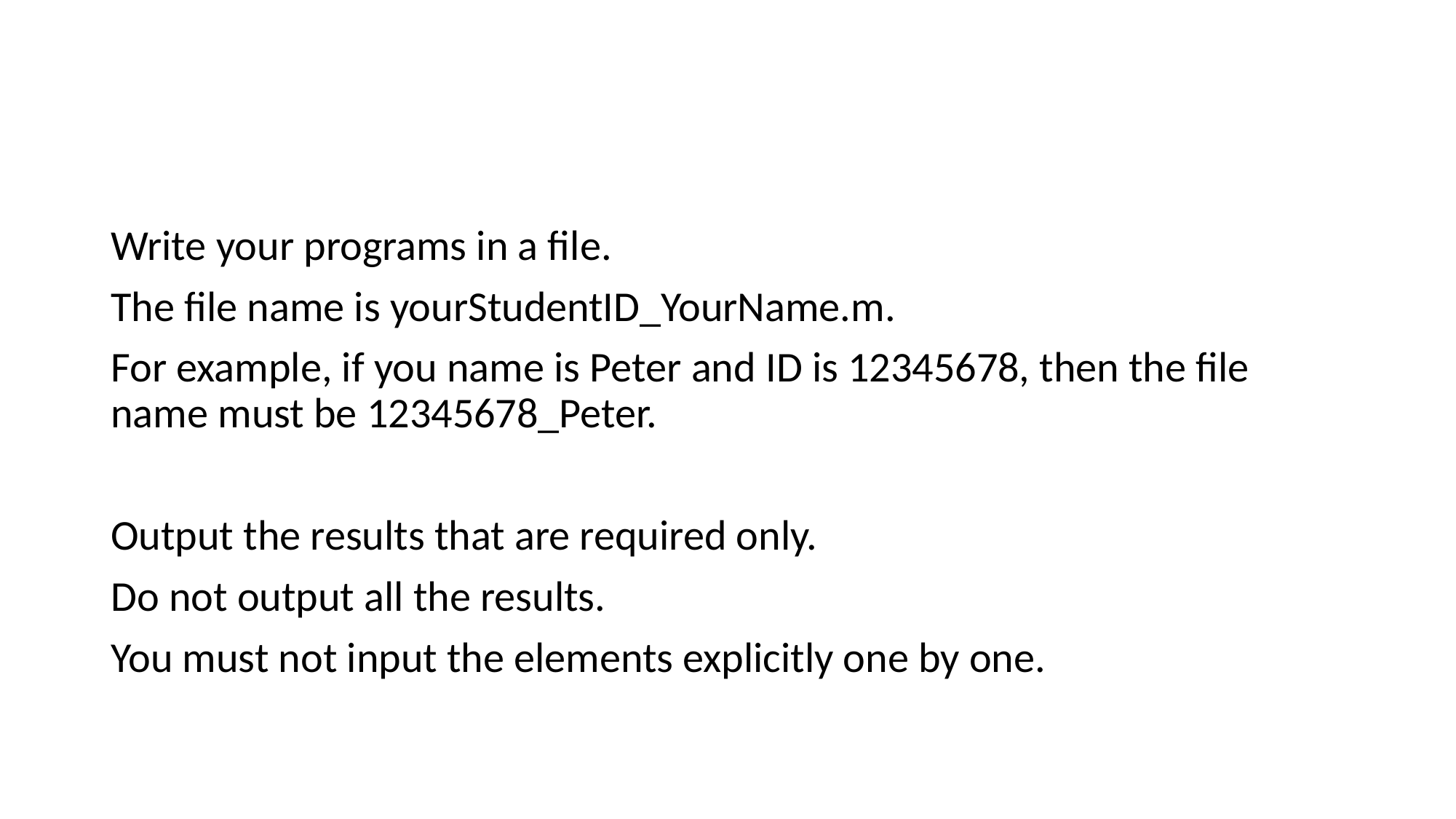

#
Write your programs in a file.
The file name is yourStudentID_YourName.m.
For example, if you name is Peter and ID is 12345678, then the file name must be 12345678_Peter.

Output the results that are required only.
Do not output all the results.
You must not input the elements explicitly one by one.